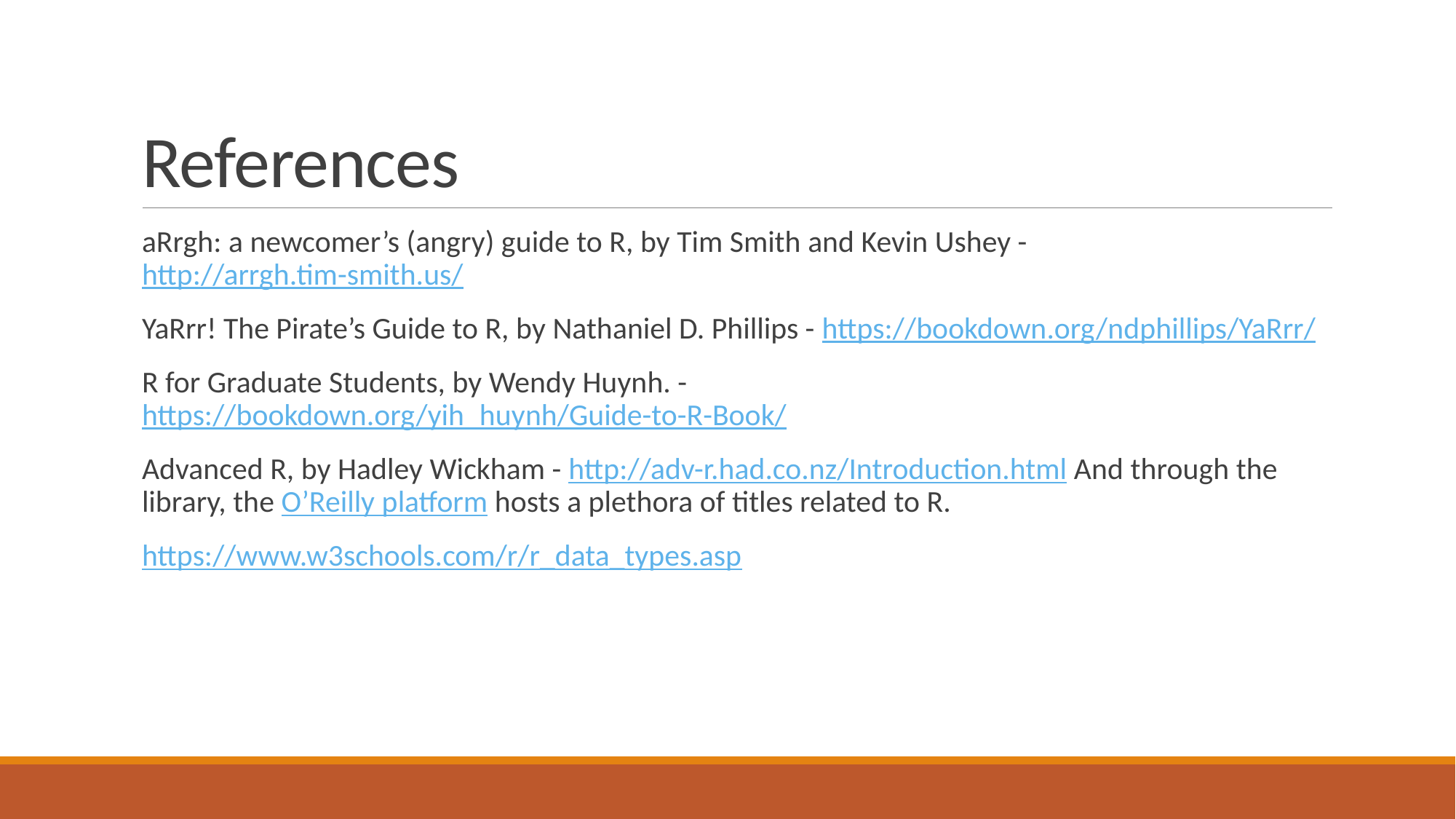

# References
aRrgh: a newcomer’s (angry) guide to R, by Tim Smith and Kevin Ushey - http://arrgh.tim-smith.us/
YaRrr! The Pirate’s Guide to R, by Nathaniel D. Phillips - https://bookdown.org/ndphillips/YaRrr/
R for Graduate Students, by Wendy Huynh. - https://bookdown.org/yih_huynh/Guide-to-R-Book/
Advanced R, by Hadley Wickham - http://adv-r.had.co.nz/Introduction.html And through the library, the O’Reilly platform hosts a plethora of titles related to R.
https://www.w3schools.com/r/r_data_types.asp